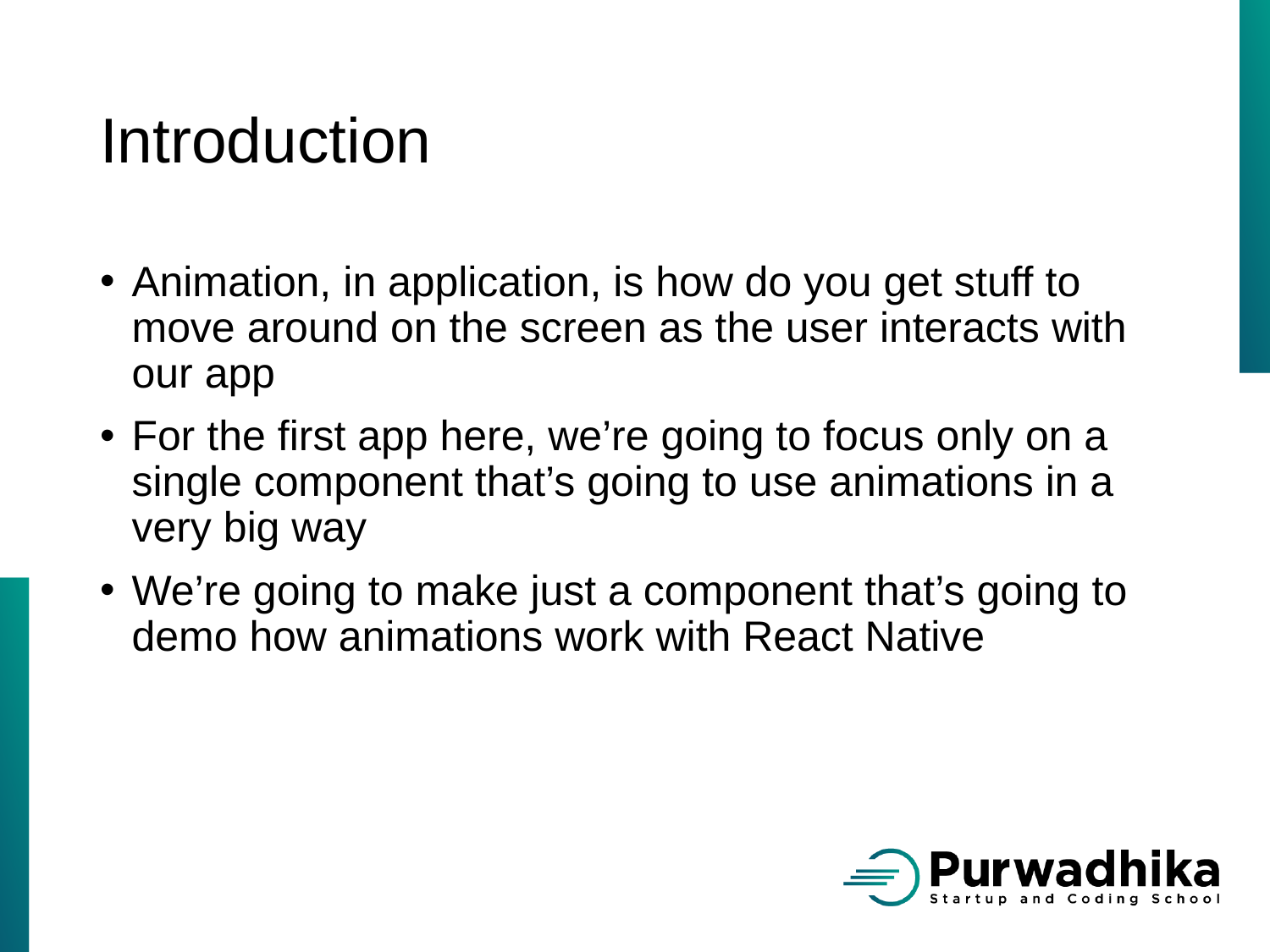

# Introduction
Animation, in application, is how do you get stuff to move around on the screen as the user interacts with our app
For the first app here, we’re going to focus only on a single component that’s going to use animations in a very big way
We’re going to make just a component that’s going to demo how animations work with React Native